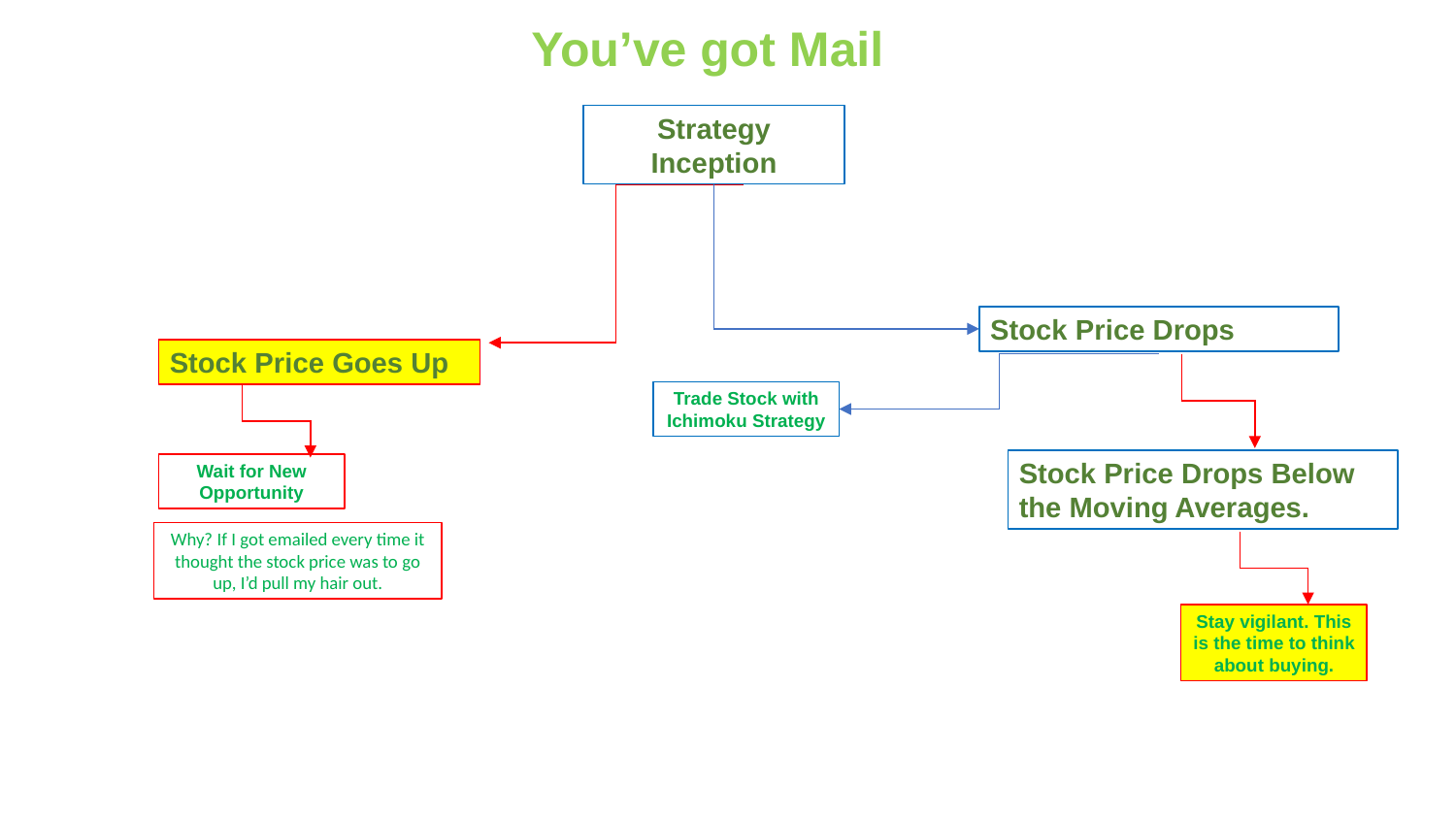

You’ve got Mail
Strategy Inception
Stock Price Drops
Stock Price Goes Up
Trade Stock with Ichimoku Strategy
Stock Price Drops Below the Moving Averages.
Wait for New Opportunity
Why? If I got emailed every time it thought the stock price was to go up, I’d pull my hair out.
Stay vigilant. This is the time to think about buying.